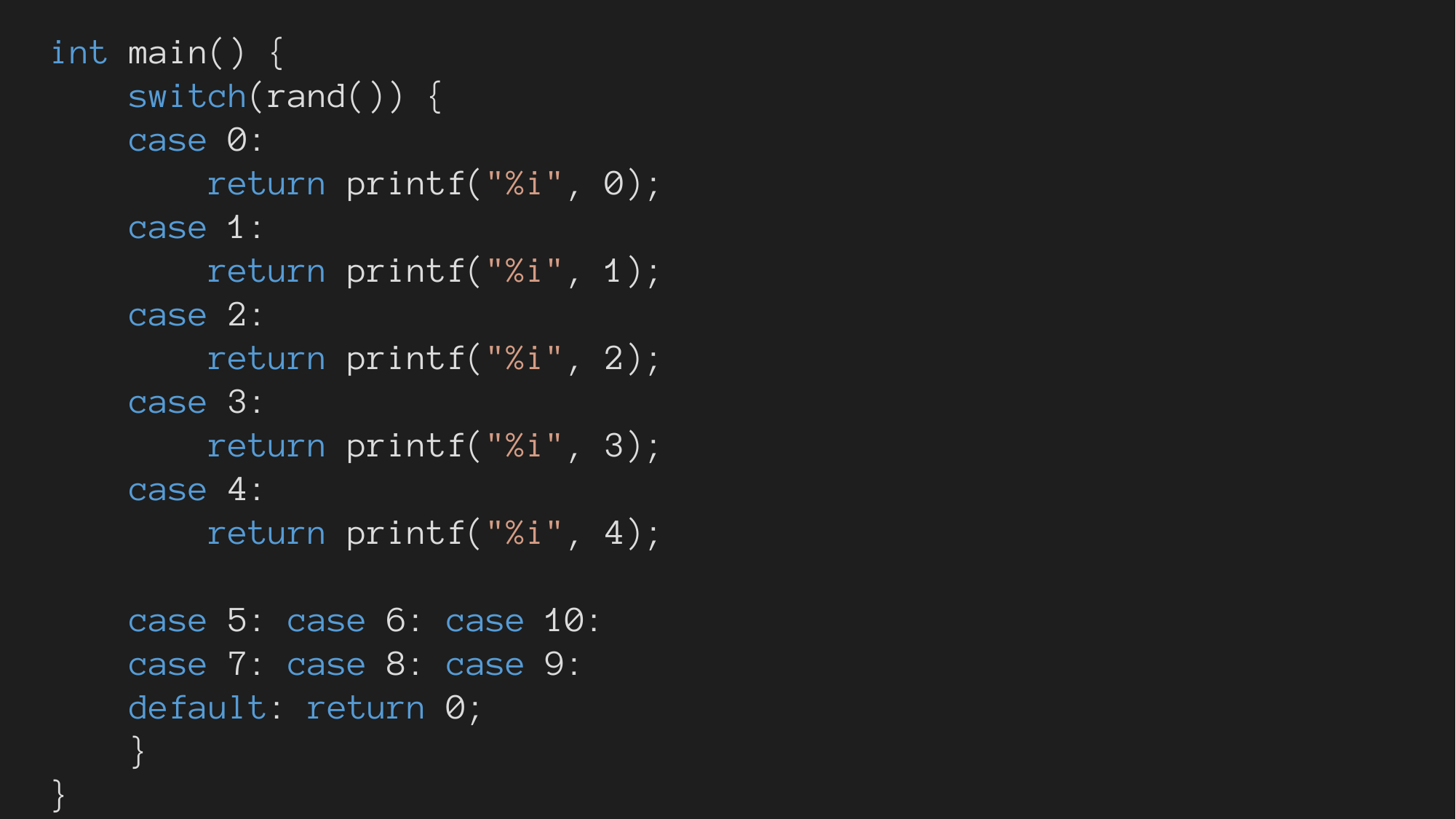

int main() {
    switch(rand()) {
    case 0:
        return printf("%i", 0);
    case 1:
        return printf("%i", 1);
    case 2:
        return printf("%i", 2);
    case 3:
        return printf("%i", 3);
    case 4:
        return printf("%i", 4);

    case 5: case 6: case 10:
    case 7: case 8: case 9:
    default: return 0;
    }
}